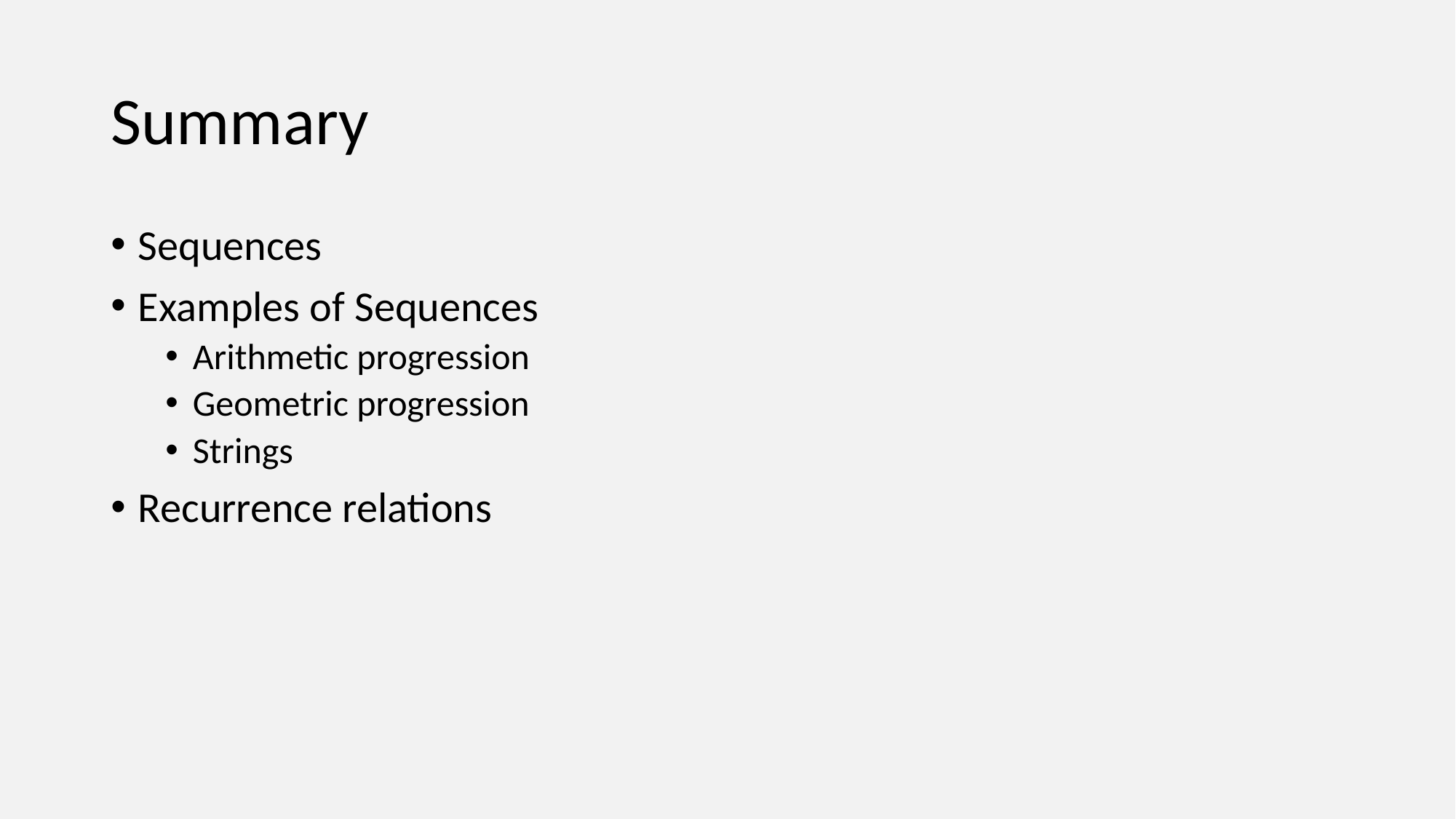

# Summary
Sequences
Examples of Sequences
Arithmetic progression
Geometric progression
Strings
Recurrence relations